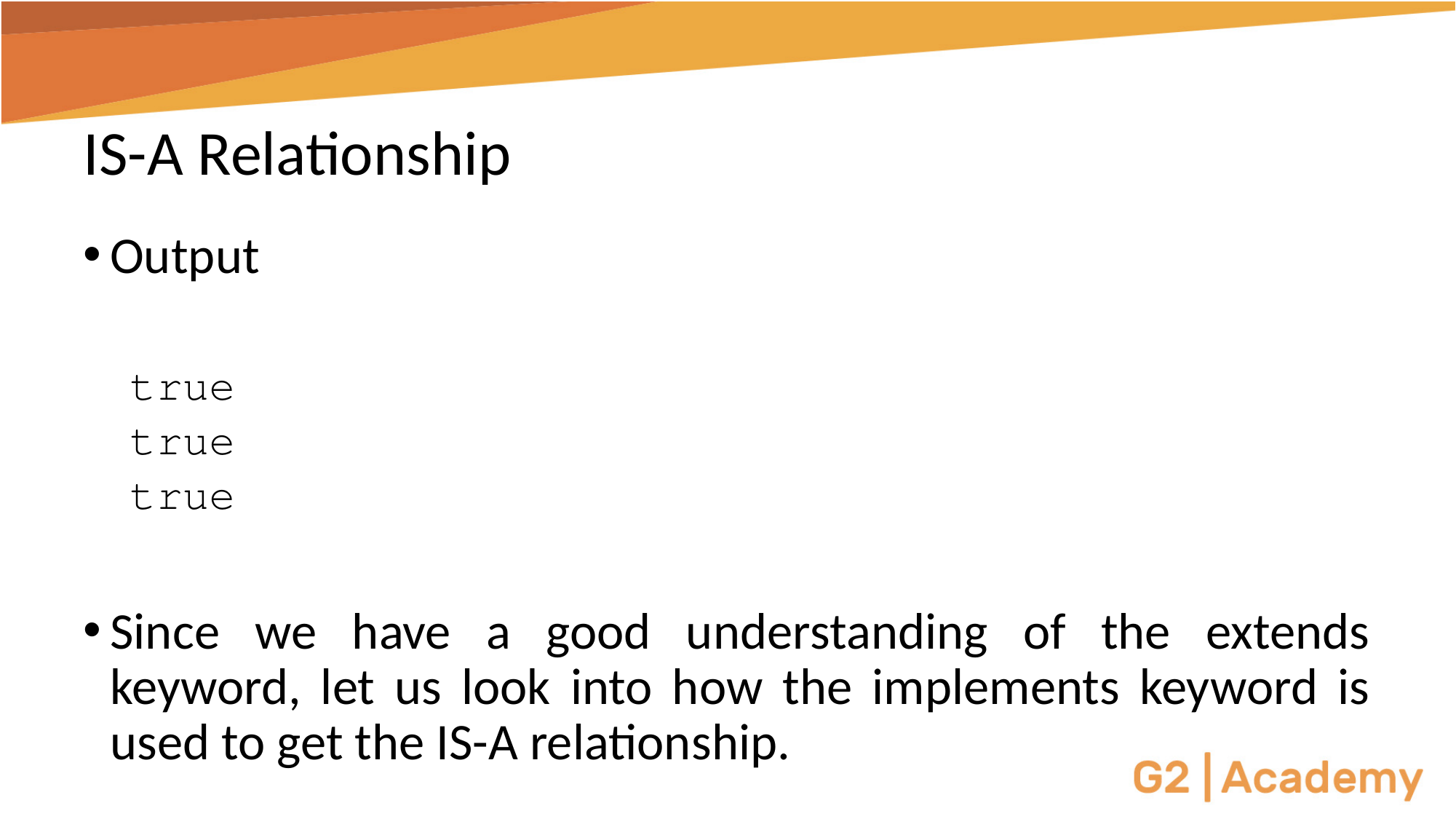

# IS-A Relationship
Output

true
true
true

Since we have a good understanding of the extends keyword, let us look into how the implements keyword is used to get the IS-A relationship.